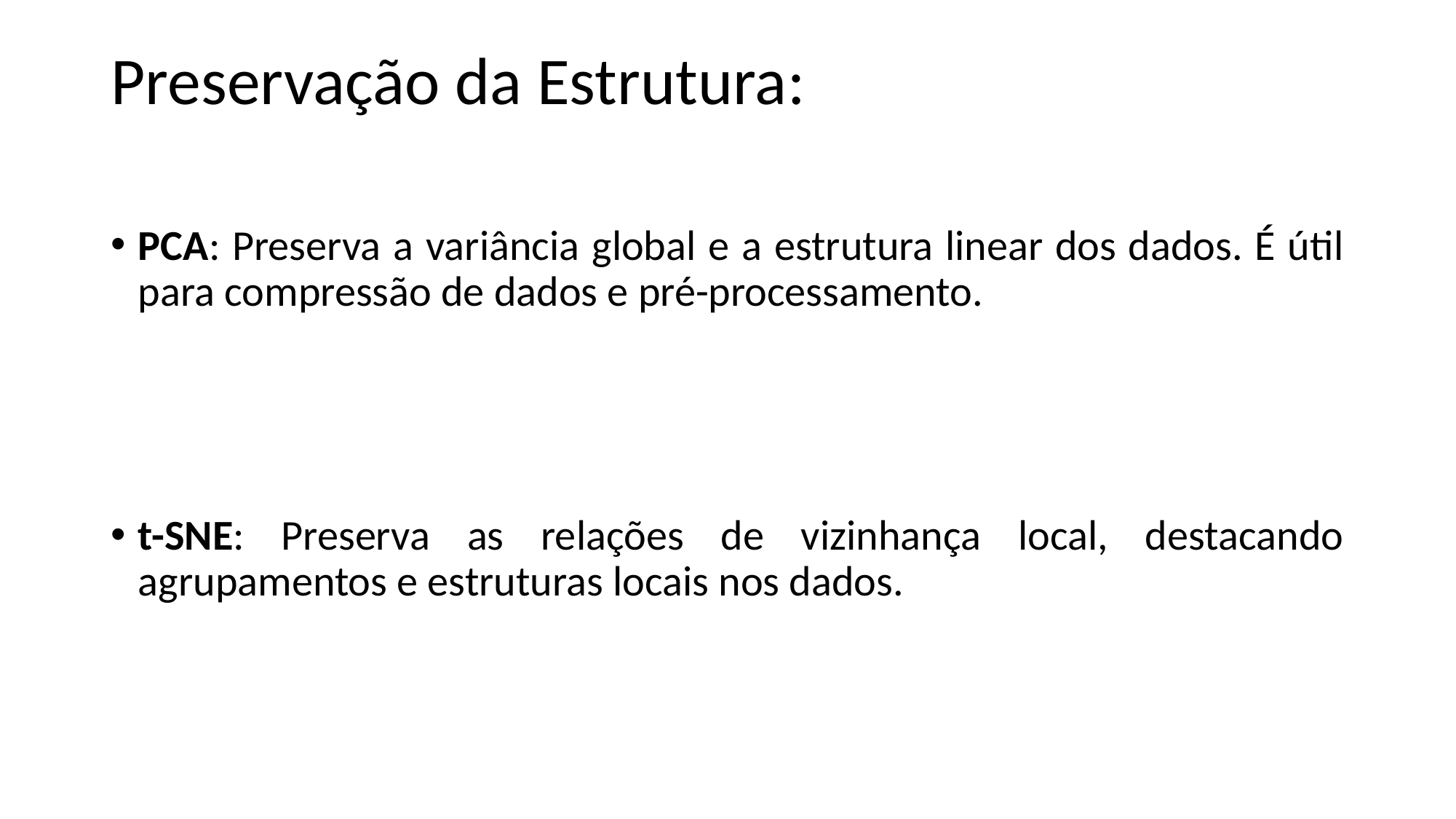

# Preservação da Estrutura:
PCA: Preserva a variância global e a estrutura linear dos dados. É útil para compressão de dados e pré-processamento.

t-SNE: Preserva as relações de vizinhança local, destacando agrupamentos e estruturas locais nos dados.